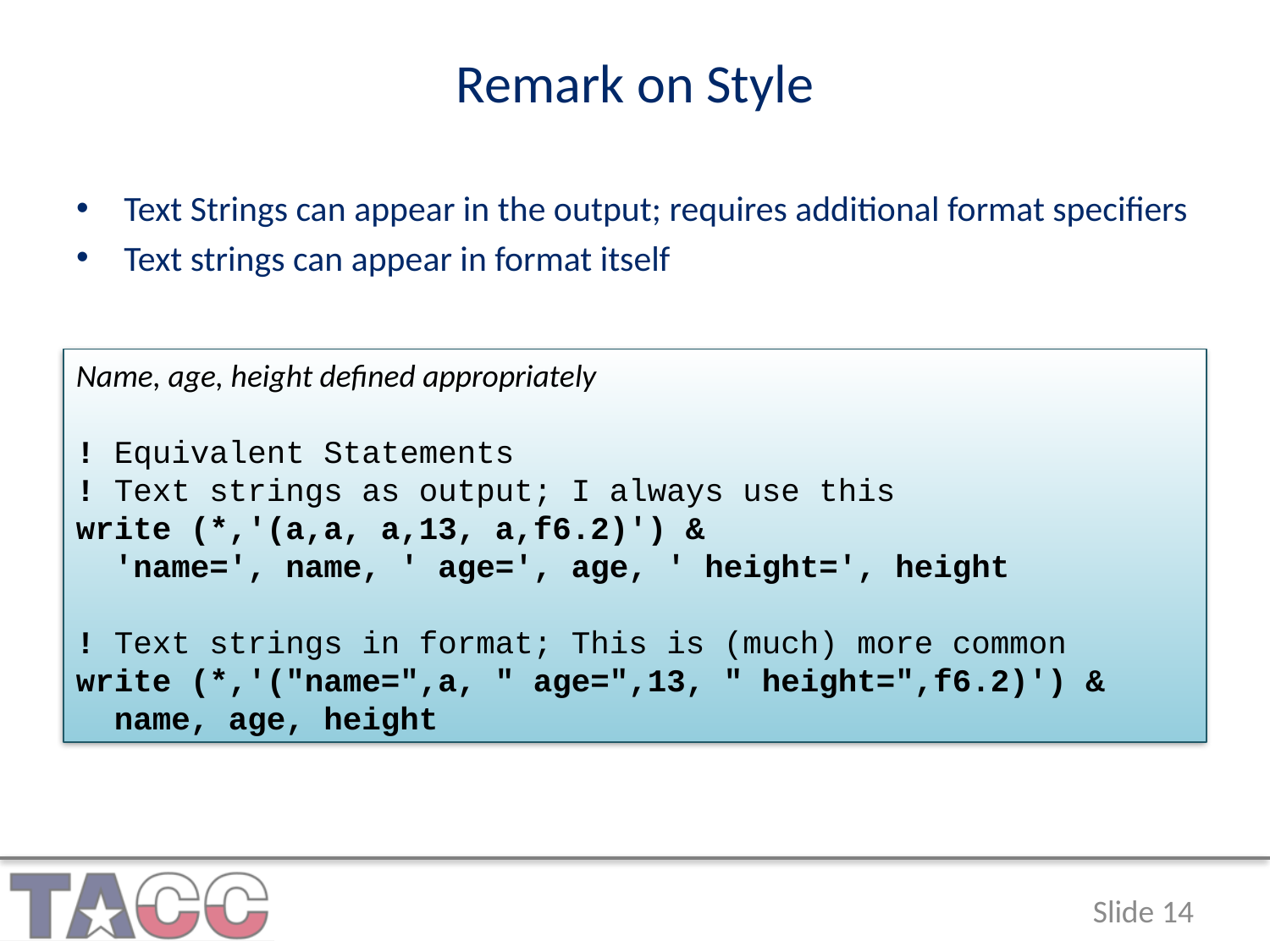

Remark on Style
Text Strings can appear in the output; requires additional format specifiers
Text strings can appear in format itself
Name, age, height defined appropriately

! Equivalent Statements
! Text strings as output; I always use this
write (*,'(a,a, a,13, a,f6.2)') &
  'name=', name, ' age=', age, ' height=', height

! Text strings in format; This is (much) more common
write (*,'("name=",a, " age=",13, " height=",f6.2)') &
  name, age, height